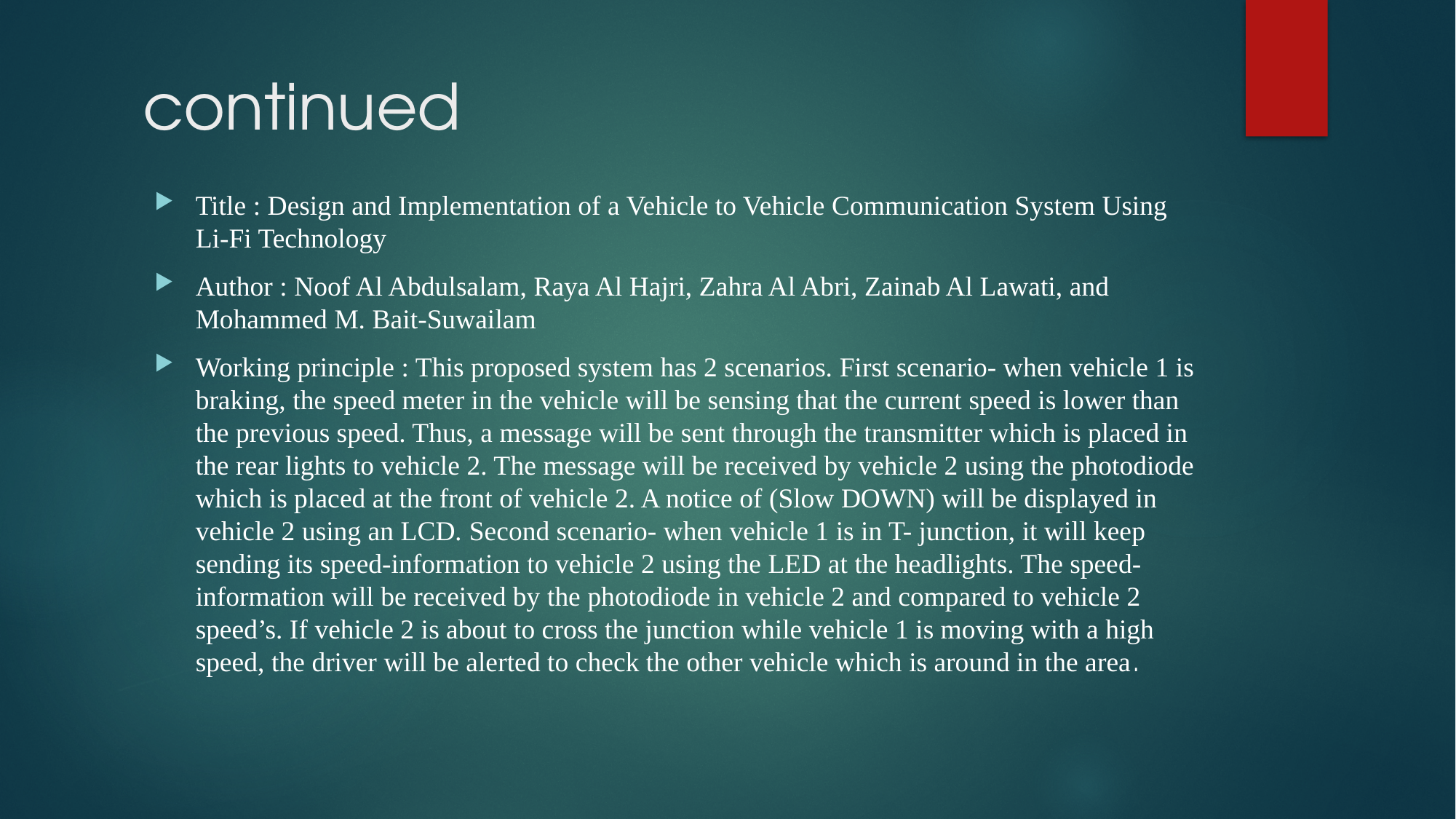

# continued
Title : Design and Implementation of a Vehicle to Vehicle Communication System Using Li-Fi Technology
Author : Noof Al Abdulsalam, Raya Al Hajri, Zahra Al Abri, Zainab Al Lawati, and Mohammed M. Bait-Suwailam
Working principle : This proposed system has 2 scenarios. First scenario- when vehicle 1 is braking, the speed meter in the vehicle will be sensing that the current speed is lower than the previous speed. Thus, a message will be sent through the transmitter which is placed in the rear lights to vehicle 2. The message will be received by vehicle 2 using the photodiode which is placed at the front of vehicle 2. A notice of (Slow DOWN) will be displayed in vehicle 2 using an LCD. Second scenario- when vehicle 1 is in T- junction, it will keep sending its speed-information to vehicle 2 using the LED at the headlights. The speed-information will be received by the photodiode in vehicle 2 and compared to vehicle 2 speed’s. If vehicle 2 is about to cross the junction while vehicle 1 is moving with a high speed, the driver will be alerted to check the other vehicle which is around in the area.